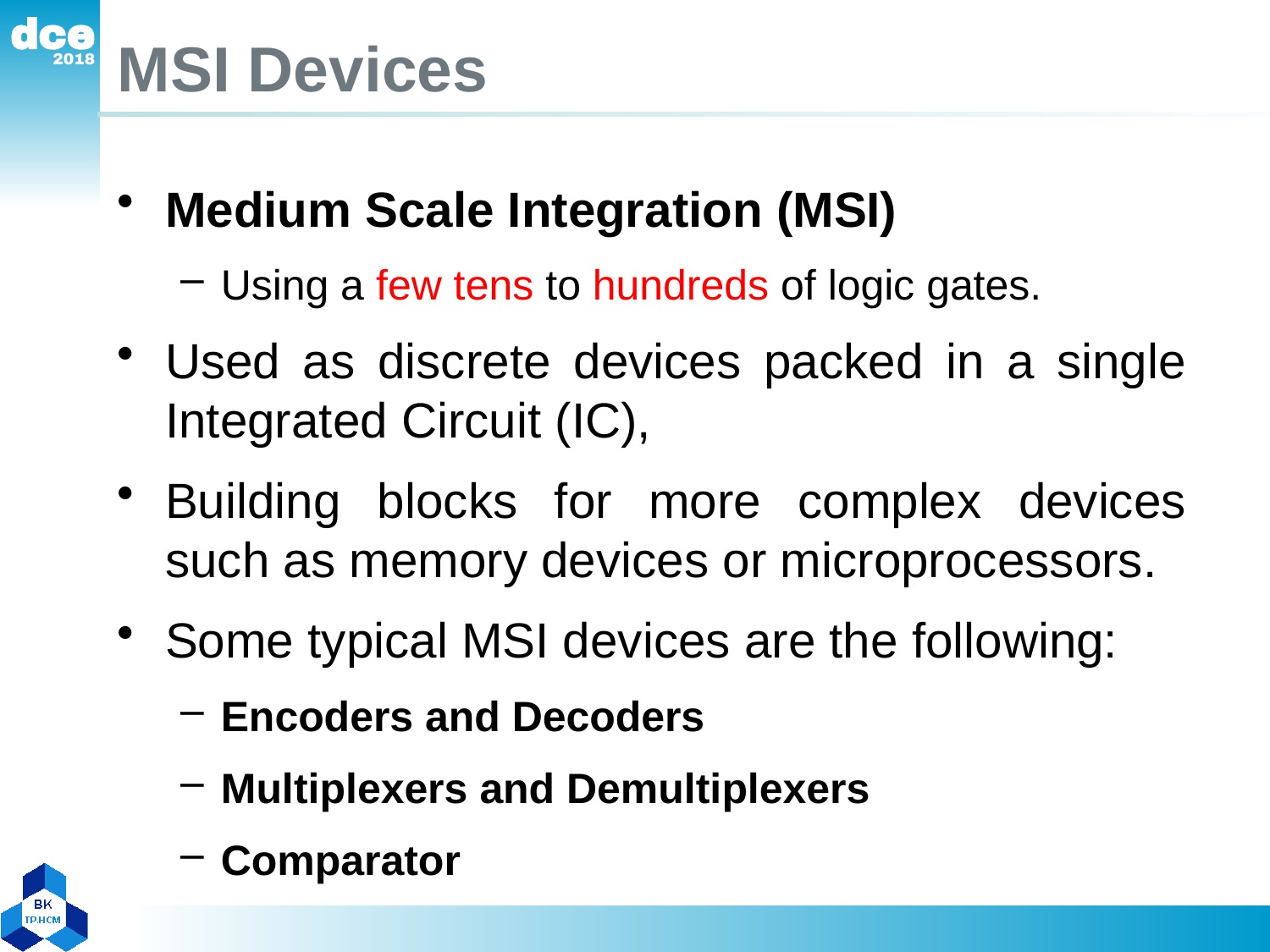

# MSI Devices
Medium Scale Integration (MSI)
Using a few tens to hundreds of logic gates.
Used as discrete devices packed in a single Integrated Circuit (IC),
Building blocks for more complex devices such as memory devices or microprocessors.
Some typical MSI devices are the following:
Encoders and Decoders
Multiplexers and Demultiplexers
Comparator